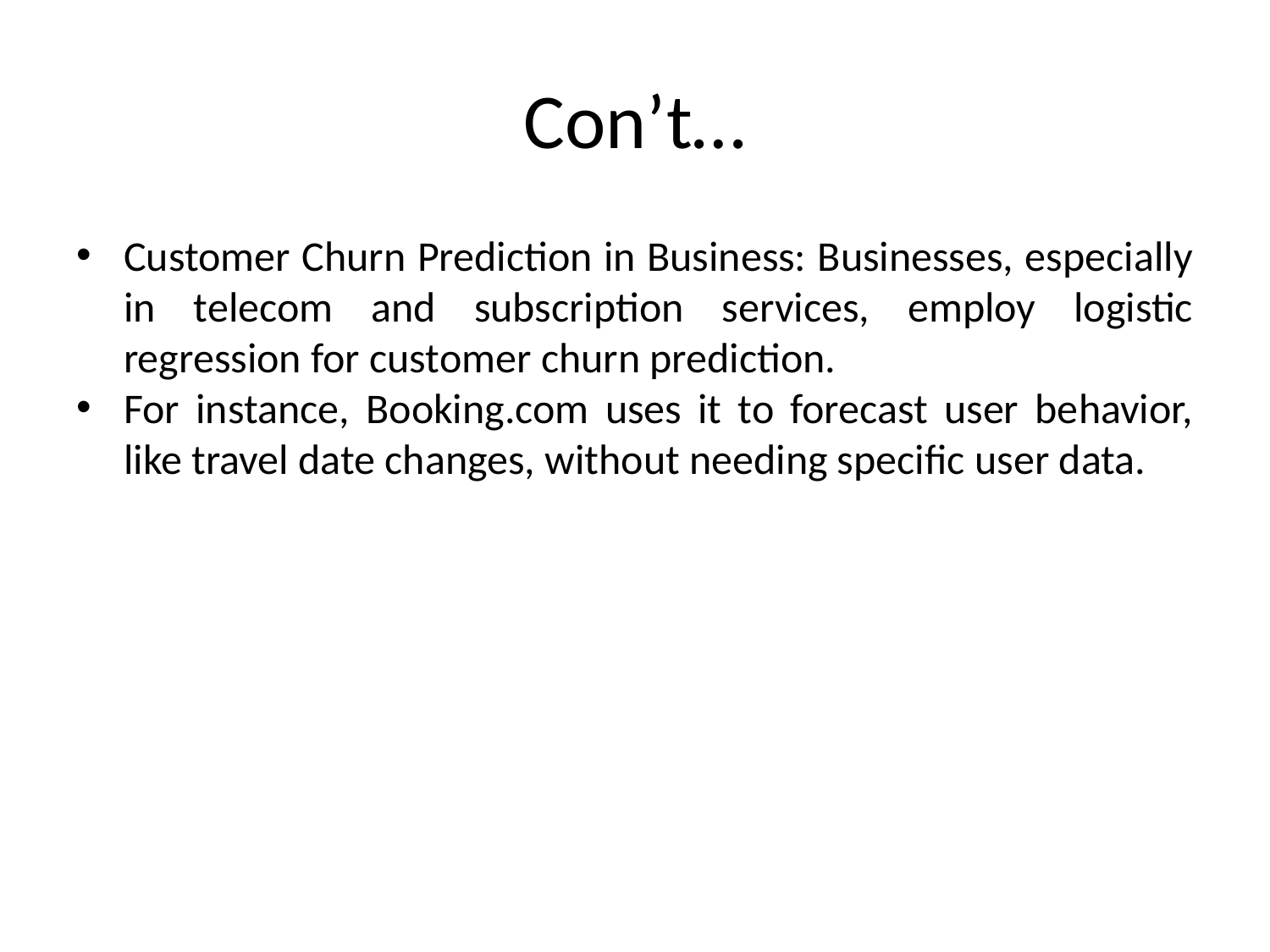

# Con’t…
Customer Churn Prediction in Business: Businesses, especially in telecom and subscription services, employ logistic regression for customer churn prediction.
For instance, Booking.com uses it to forecast user behavior, like travel date changes, without needing specific user data.